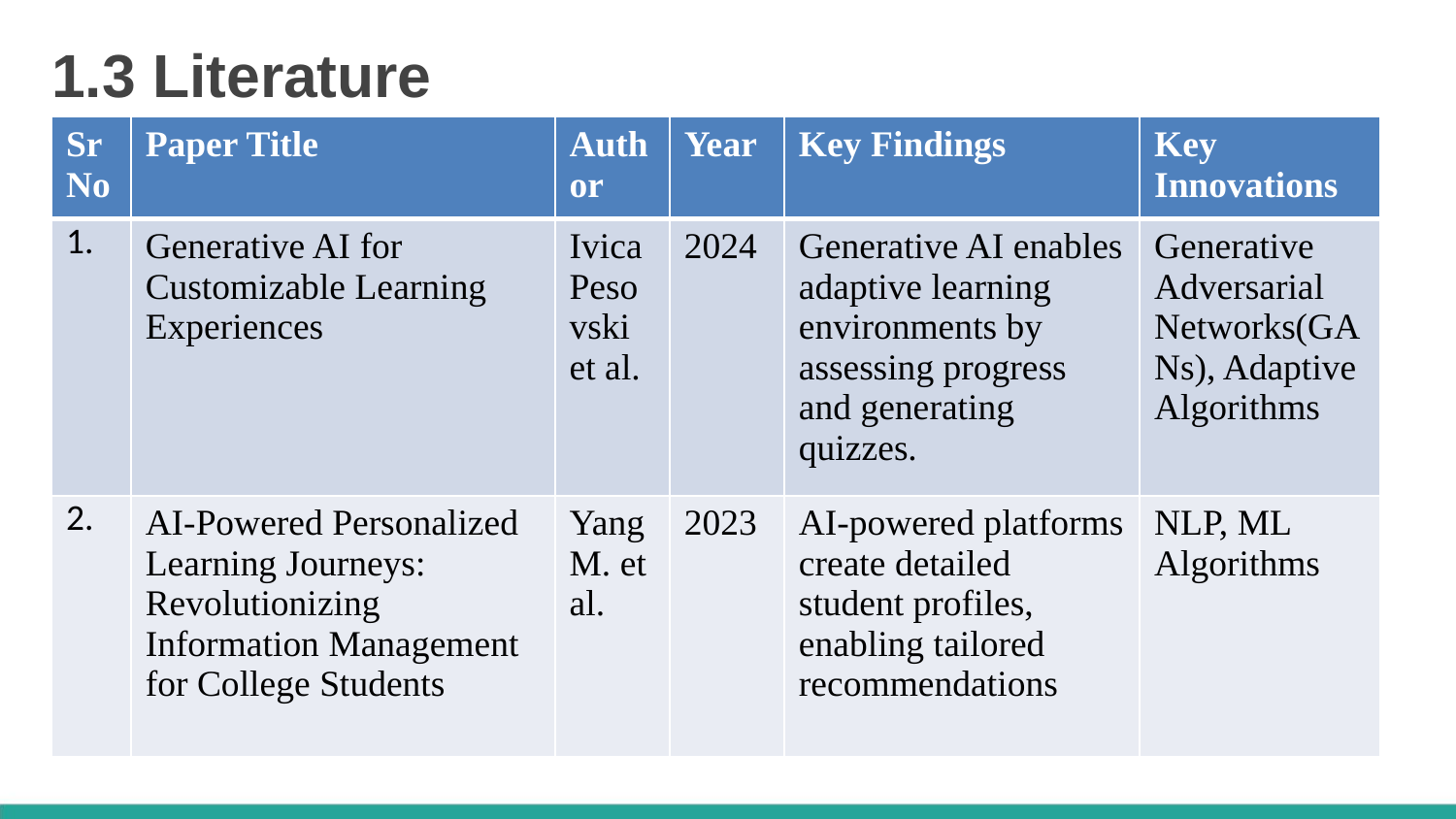

1.3 Literature Review
| Sr No | Paper Title | Author | Year | Key Findings | Key Innovations |
| --- | --- | --- | --- | --- | --- |
| 1. | Generative AI for Customizable Learning Experiences | Ivica Pesovski et al. | 2024 | Generative AI enables adaptive learning environments by assessing progress and generating quizzes. | Generative Adversarial Networks(GANs), Adaptive Algorithms |
| 2. | AI-Powered Personalized Learning Journeys: Revolutionizing Information Management for College Students | Yang M. et al. | 2023 | AI-powered platforms create detailed student profiles, enabling tailored recommendations | NLP, ML Algorithms |